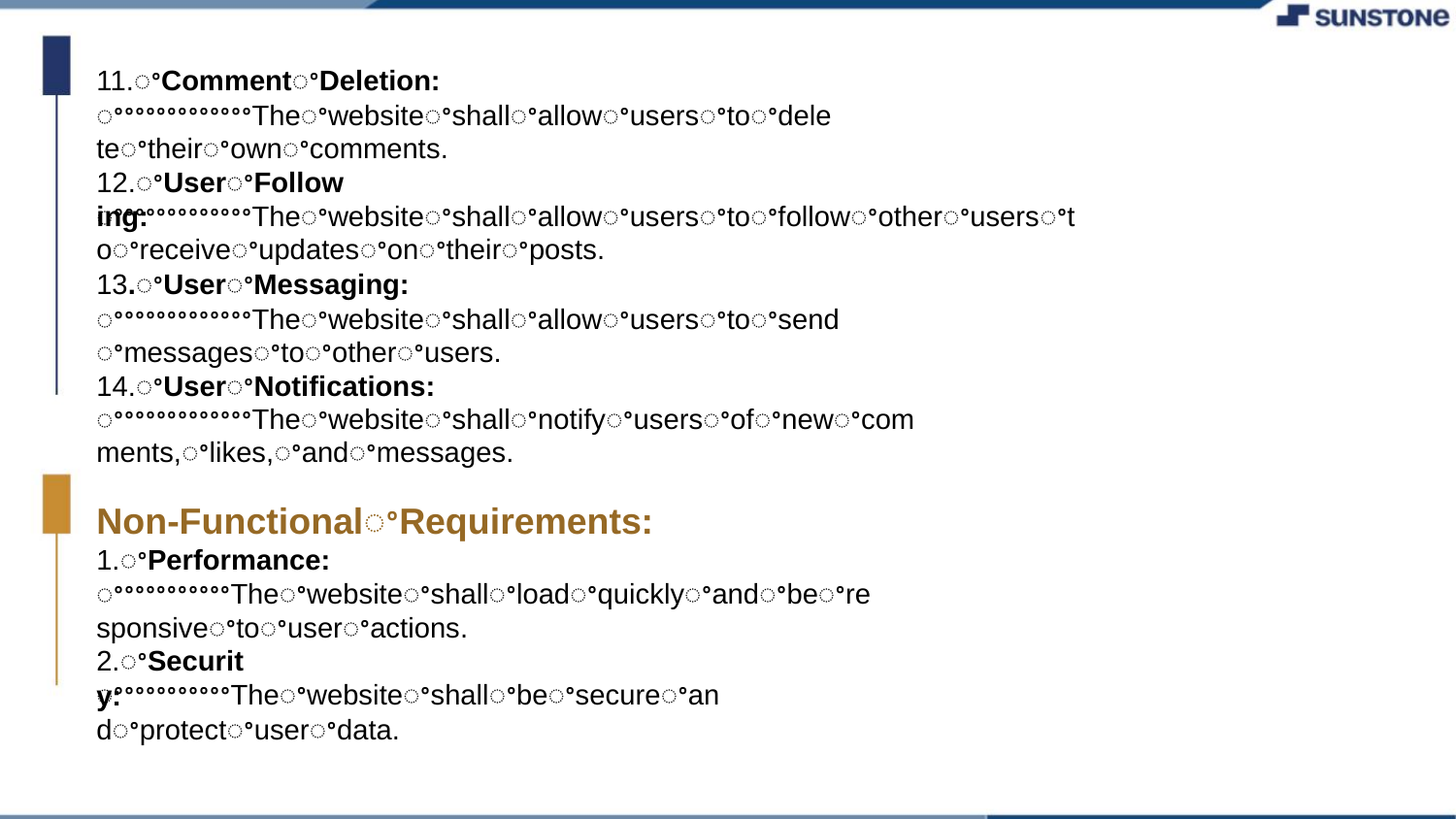

11.ꢀCommentꢀDeletion:
ꢀꢀꢀꢀꢀꢀꢀꢀꢀꢀꢀꢀꢀTheꢀwebsiteꢀshallꢀallowꢀusersꢀtoꢀdeleteꢀtheirꢀownꢀcomments.
12.ꢀUserꢀFollowing:
ꢀꢀꢀꢀꢀꢀꢀꢀꢀꢀꢀꢀꢀTheꢀwebsiteꢀshallꢀallowꢀusersꢀtoꢀfollowꢀotherꢀusersꢀtoꢀreceiveꢀupdatesꢀonꢀtheirꢀposts.
13.ꢀUserꢀMessaging:
ꢀꢀꢀꢀꢀꢀꢀꢀꢀꢀꢀꢀꢀTheꢀwebsiteꢀshallꢀallowꢀusersꢀtoꢀsendꢀmessagesꢀtoꢀotherꢀusers.
14.ꢀUserꢀNotifications:
ꢀꢀꢀꢀꢀꢀꢀꢀꢀꢀꢀꢀꢀTheꢀwebsiteꢀshallꢀnotifyꢀusersꢀofꢀnewꢀcomments,ꢀlikes,ꢀandꢀmessages.
Non-FunctionalꢀRequirements:
1.ꢀPerformance:
ꢀꢀꢀꢀꢀꢀꢀꢀꢀꢀꢀTheꢀwebsiteꢀshallꢀloadꢀquicklyꢀandꢀbeꢀresponsiveꢀtoꢀuserꢀactions.
2.ꢀSecurity:
ꢀꢀꢀꢀꢀꢀꢀꢀꢀꢀꢀTheꢀwebsiteꢀshallꢀbeꢀsecureꢀandꢀprotectꢀuserꢀdata.